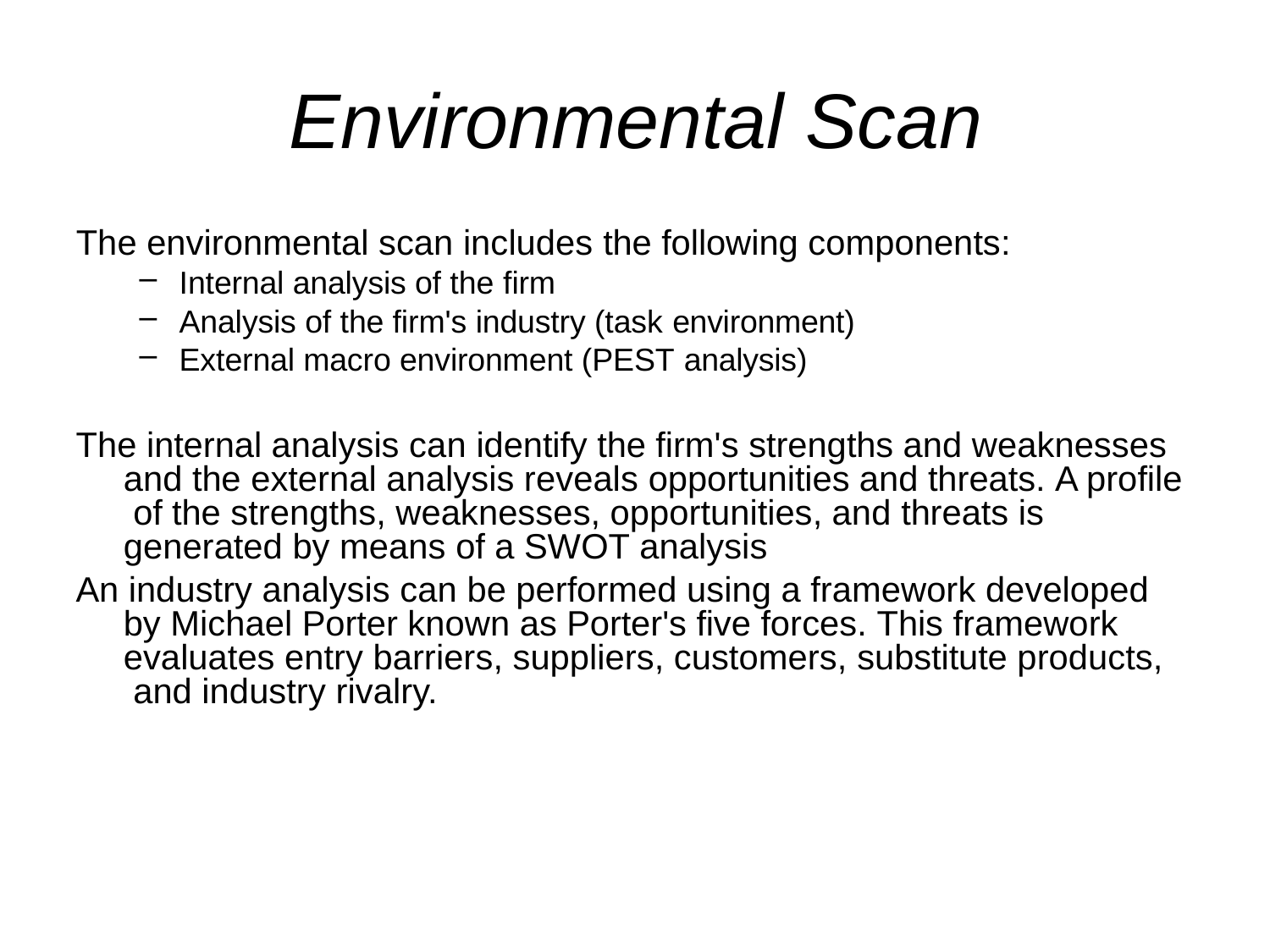

Environmental Scan
The environmental scan includes the following components:
Internal analysis of the firm
Analysis of the firm's industry (task environment)
External macro environment (PEST analysis)

The internal analysis can identify the firm's strengths and weaknesses  and the external analysis reveals opportunities and threats. A profile  of the strengths, weaknesses, opportunities, and threats is  generated by means of a SWOT analysis
An industry analysis can be performed using a framework developed  by Michael Porter known as Porter's five forces. This framework  evaluates entry barriers, suppliers, customers, substitute products,  and industry rivalry.